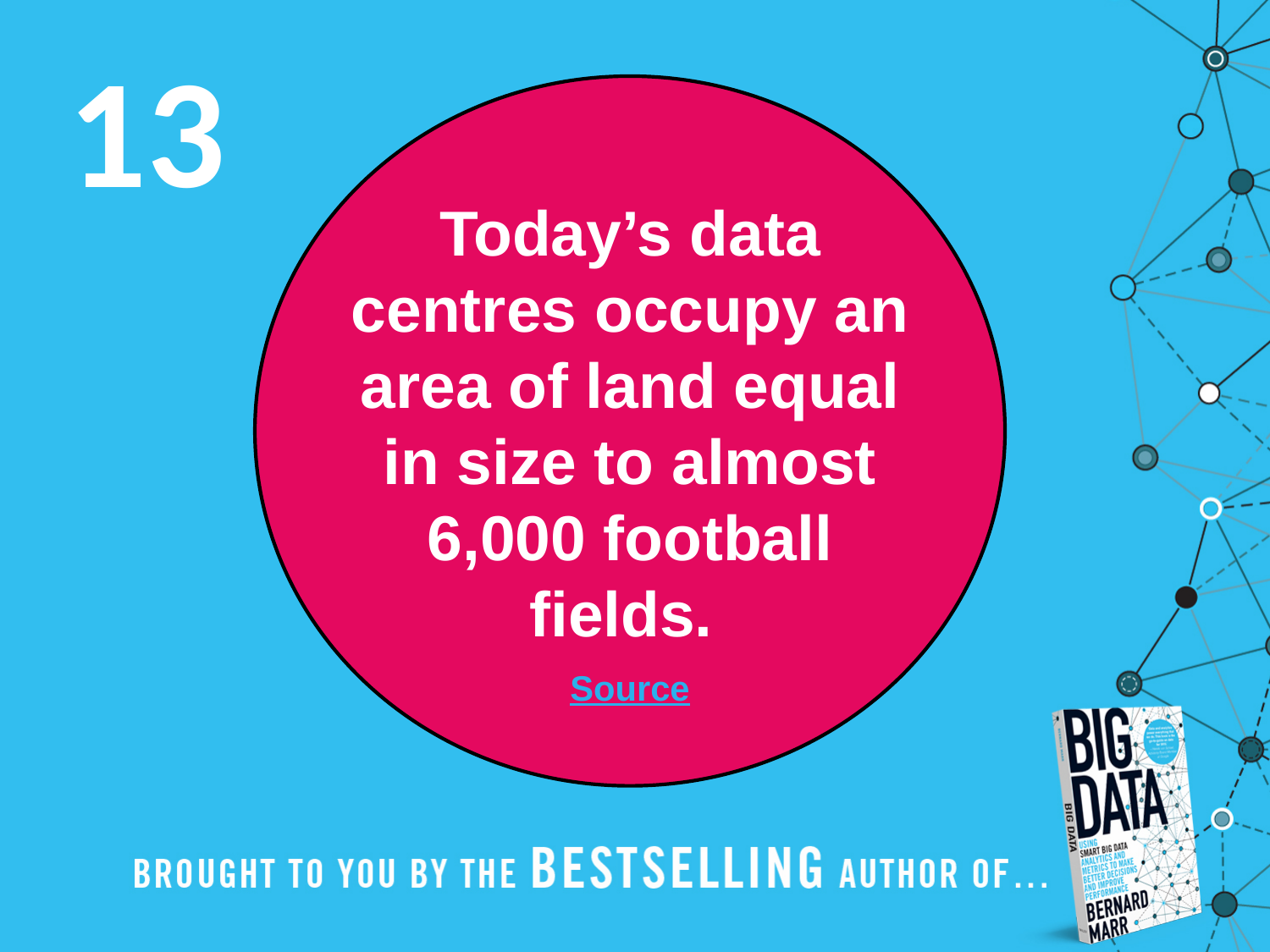

13

Today’s data centres occupy an area of land equal in size to almost 6,000 football fields.

Source